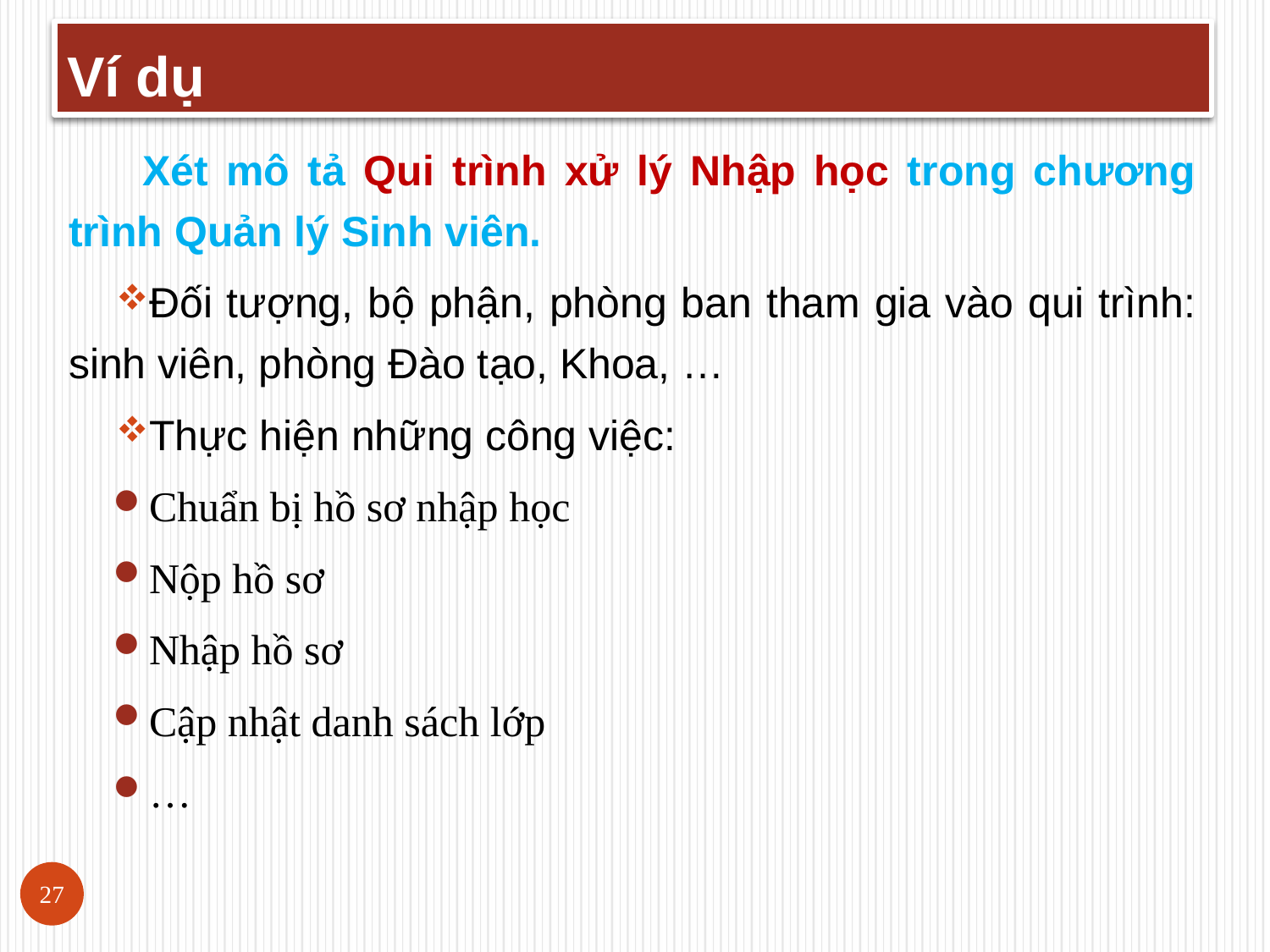

Ví dụ
Xét mô tả Qui trình xử lý Nhập học trong chương trình Quản lý Sinh viên.
Đối tượng, bộ phận, phòng ban tham gia vào qui trình: sinh viên, phòng Đào tạo, Khoa, …
Thực hiện những công việc:
Chuẩn bị hồ sơ nhập học
Nộp hồ sơ
Nhập hồ sơ
Cập nhật danh sách lớp
…
27